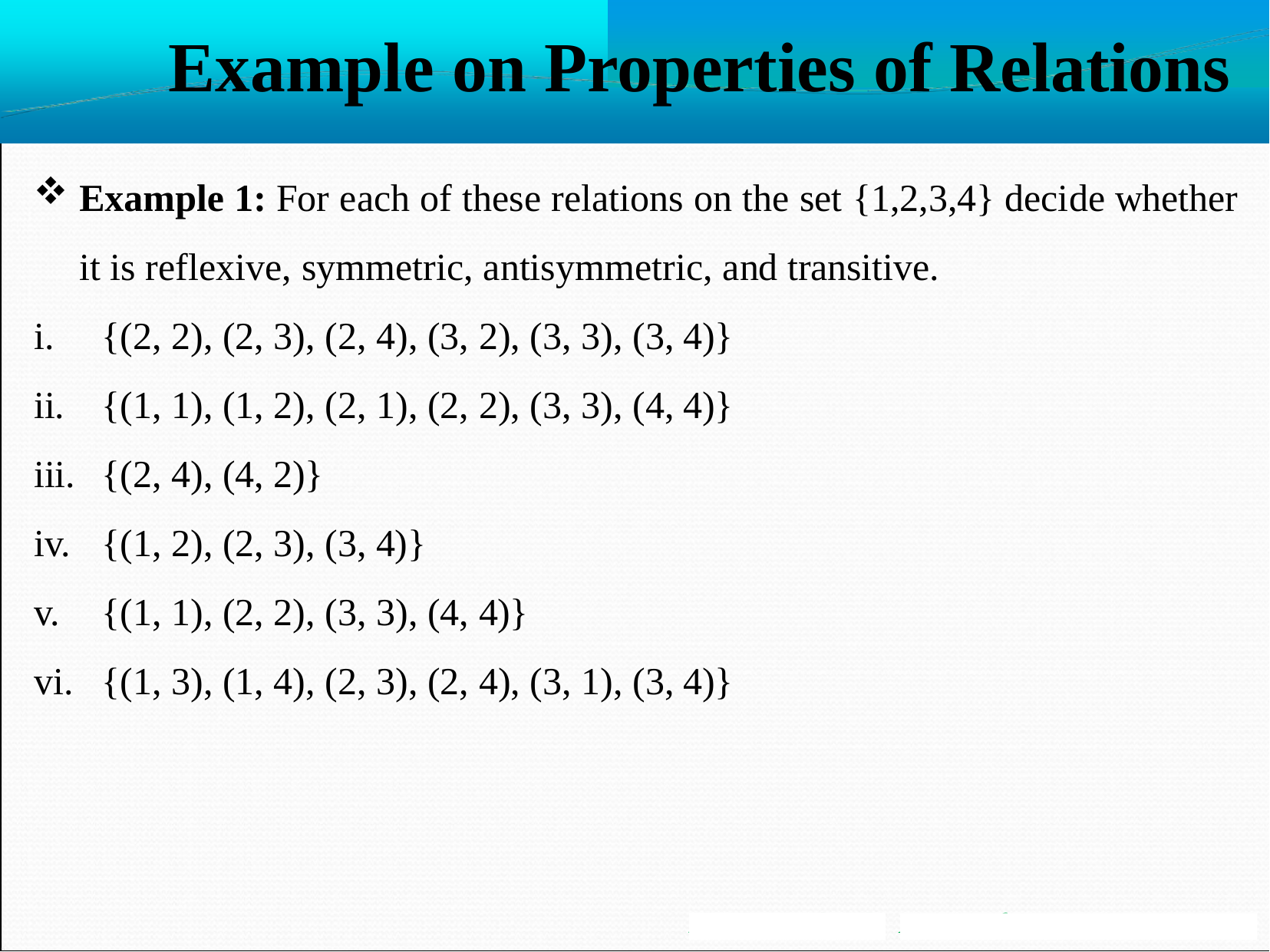

# Example on Properties of Relations
Example 1: For each of these relations on the set {1,2,3,4} decide whether it is reflexive, symmetric, antisymmetric, and transitive.
{(2, 2), (2, 3), (2, 4), (3, 2), (3, 3), (3, 4)}
{(1, 1), (1, 2), (2, 1), (2, 2), (3, 3), (4, 4)}
{(2, 4), (4, 2)}
{(1, 2), (2, 3), (3, 4)}
{(1, 1), (2, 2), (3, 3), (4, 4)}
{(1, 3), (1, 4), (2, 3), (2, 4), (3, 1), (3, 4)}
Mr. S. B. Shinde
Asst Professor, MESCOE Pune